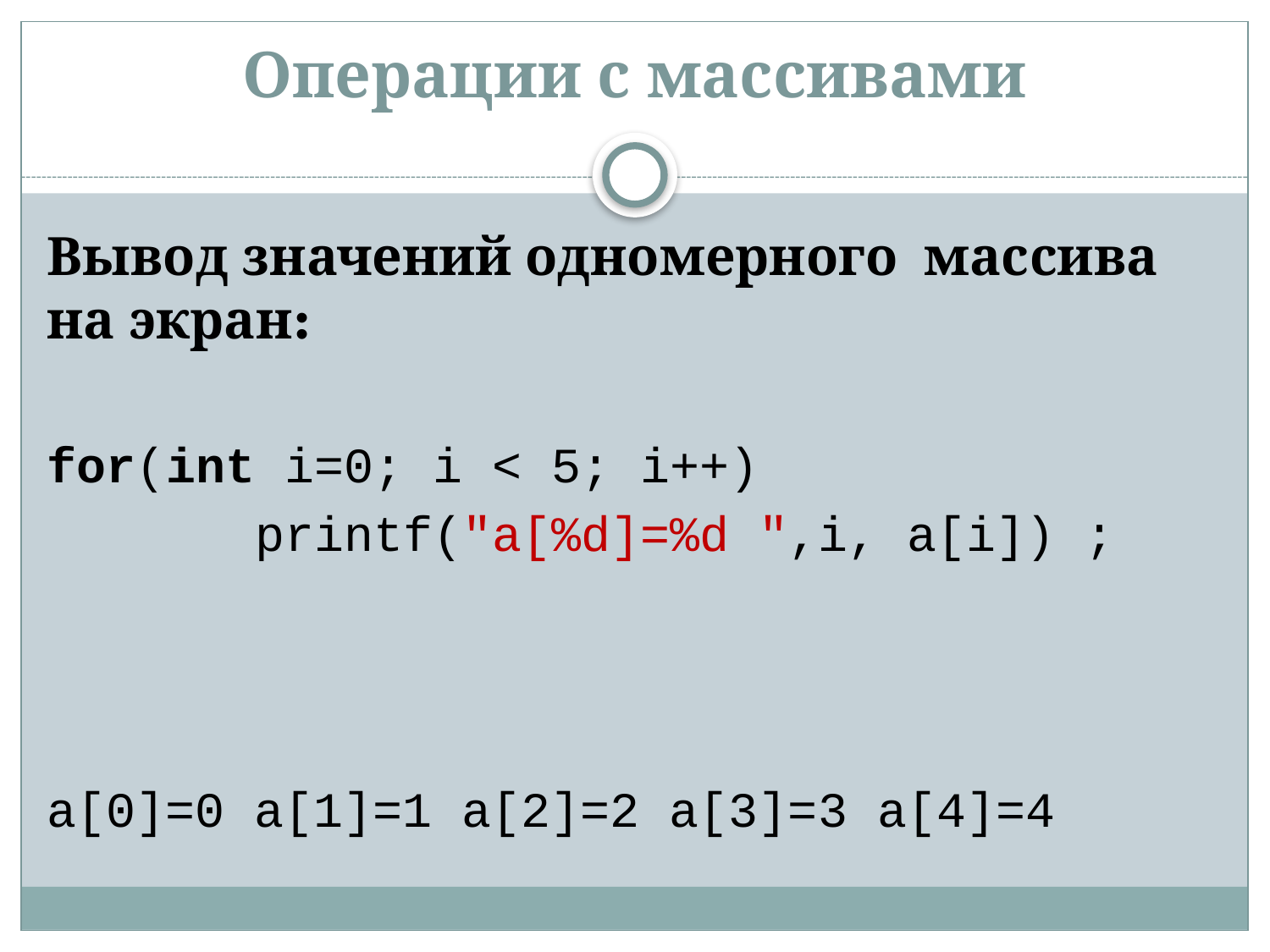

# Операции с массивами
Вывод значений одномерного  массива на экран:

for(int i=0; i < 5; i++)
       printf("a[%d]=%d ",i, a[i]) ;

a[0]=0 a[1]=1 a[2]=2 a[3]=3 a[4]=4